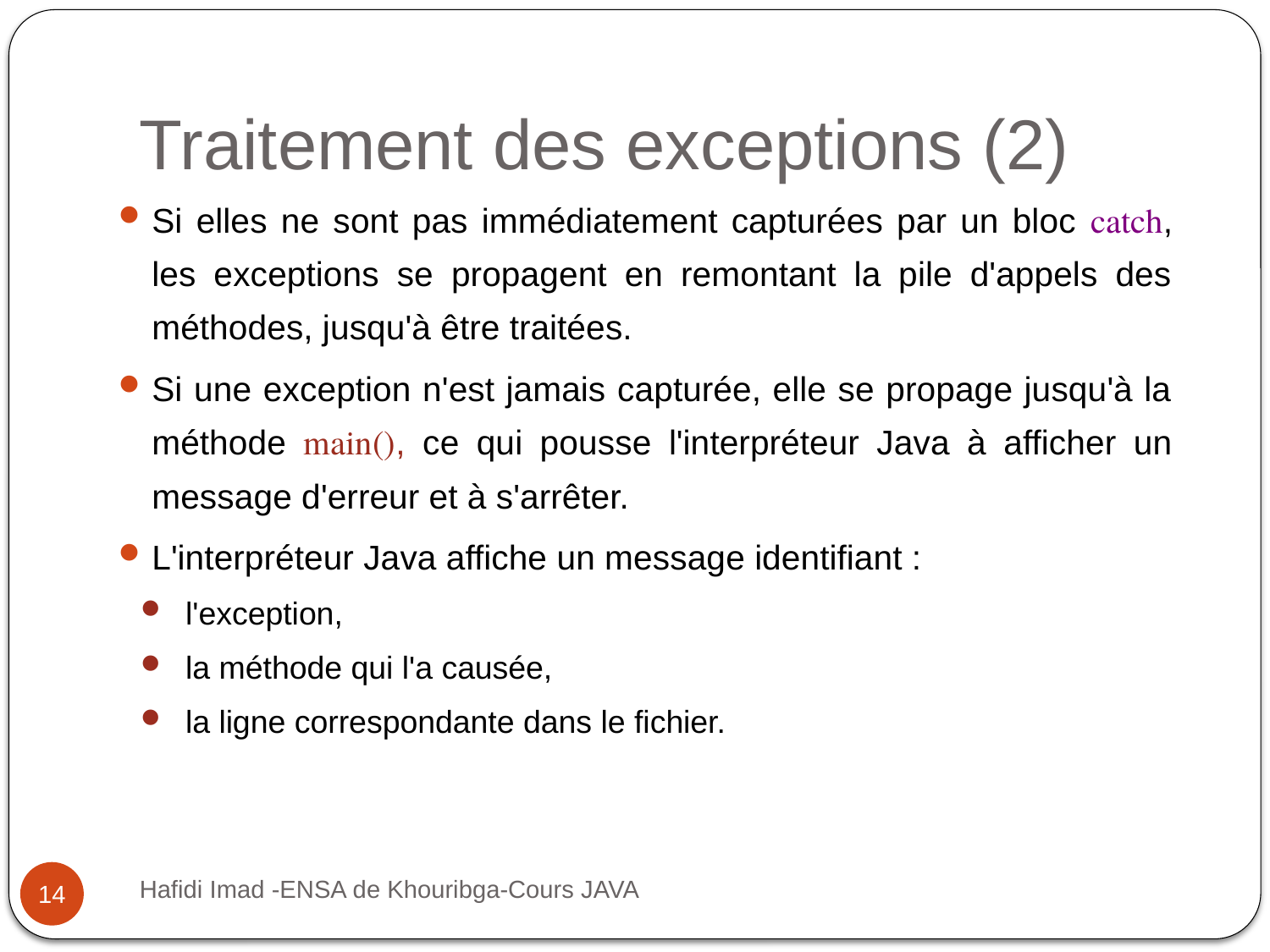

# Traitement des exceptions (2)
Si elles ne sont pas immédiatement capturées par un bloc catch, les exceptions se propagent en remontant la pile d'appels des méthodes, jusqu'à être traitées.
Si une exception n'est jamais capturée, elle se propage jusqu'à la méthode main(), ce qui pousse l'interpréteur Java à afficher un message d'erreur et à s'arrêter.
L'interpréteur Java affiche un message identifiant :
l'exception,
la méthode qui l'a causée,
la ligne correspondante dans le fichier.

14
Hafidi Imad -ENSA de Khouribga-Cours JAVA